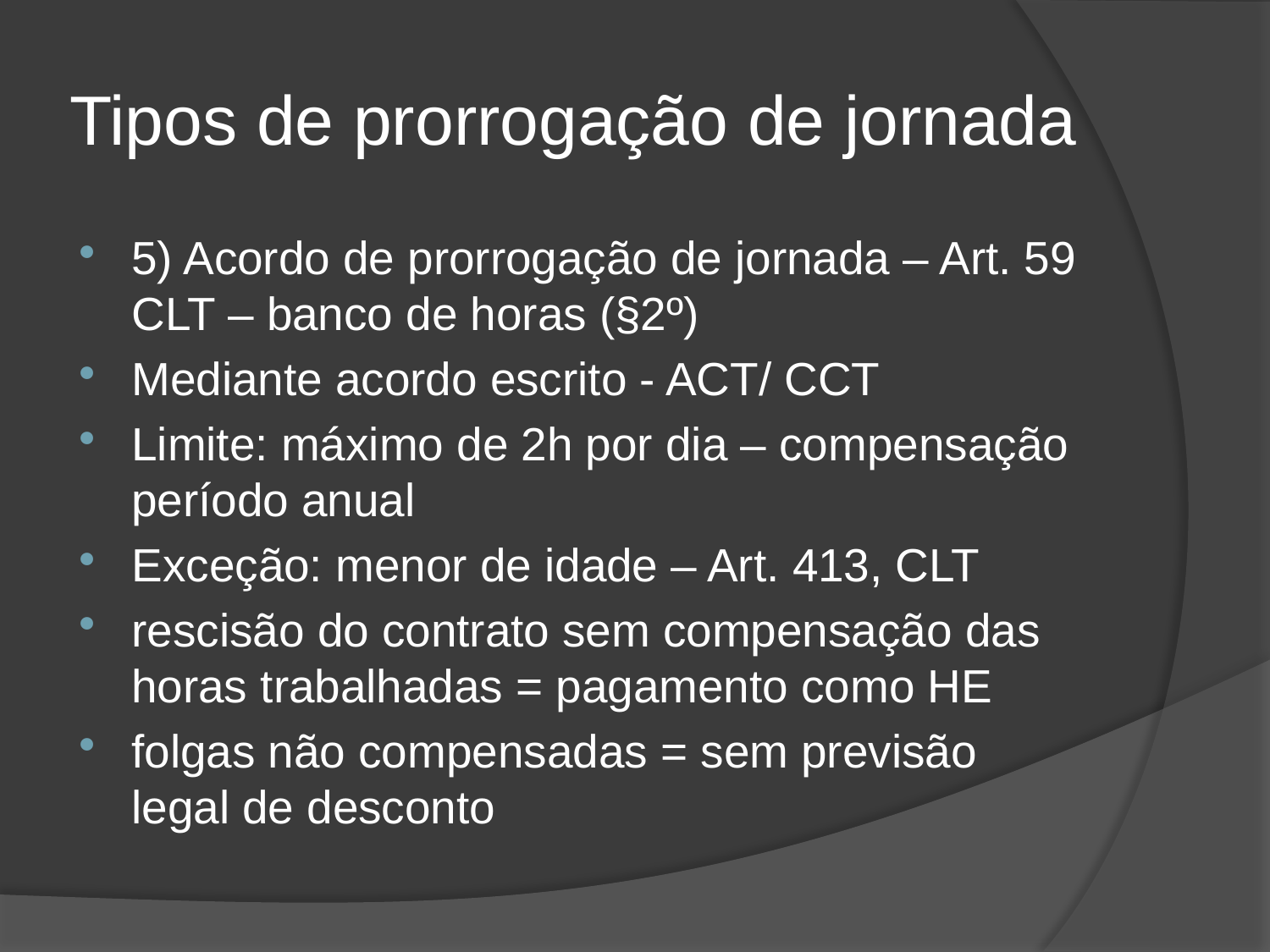

# Tipos de prorrogação de jornada
5) Acordo de prorrogação de jornada – Art. 59 CLT – banco de horas (§2º)
Mediante acordo escrito - ACT/ CCT
Limite: máximo de 2h por dia – compensação período anual
Exceção: menor de idade – Art. 413, CLT
rescisão do contrato sem compensação das horas trabalhadas = pagamento como HE
folgas não compensadas = sem previsão legal de desconto